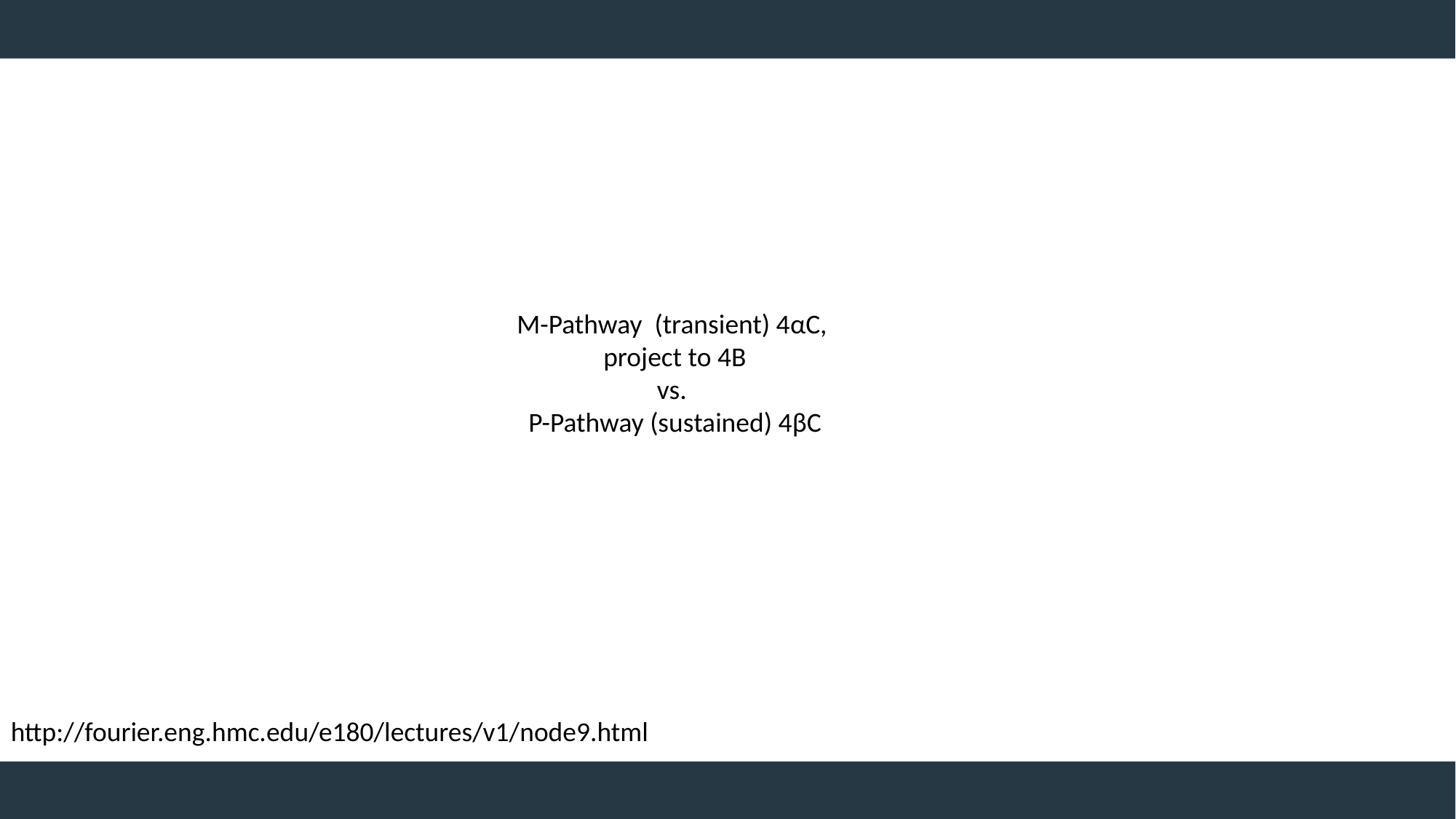

#
M-Pathway  (transient) 4αC,
project to 4B
vs.
P-Pathway (sustained) 4βC
http://fourier.eng.hmc.edu/e180/lectures/v1/node9.html